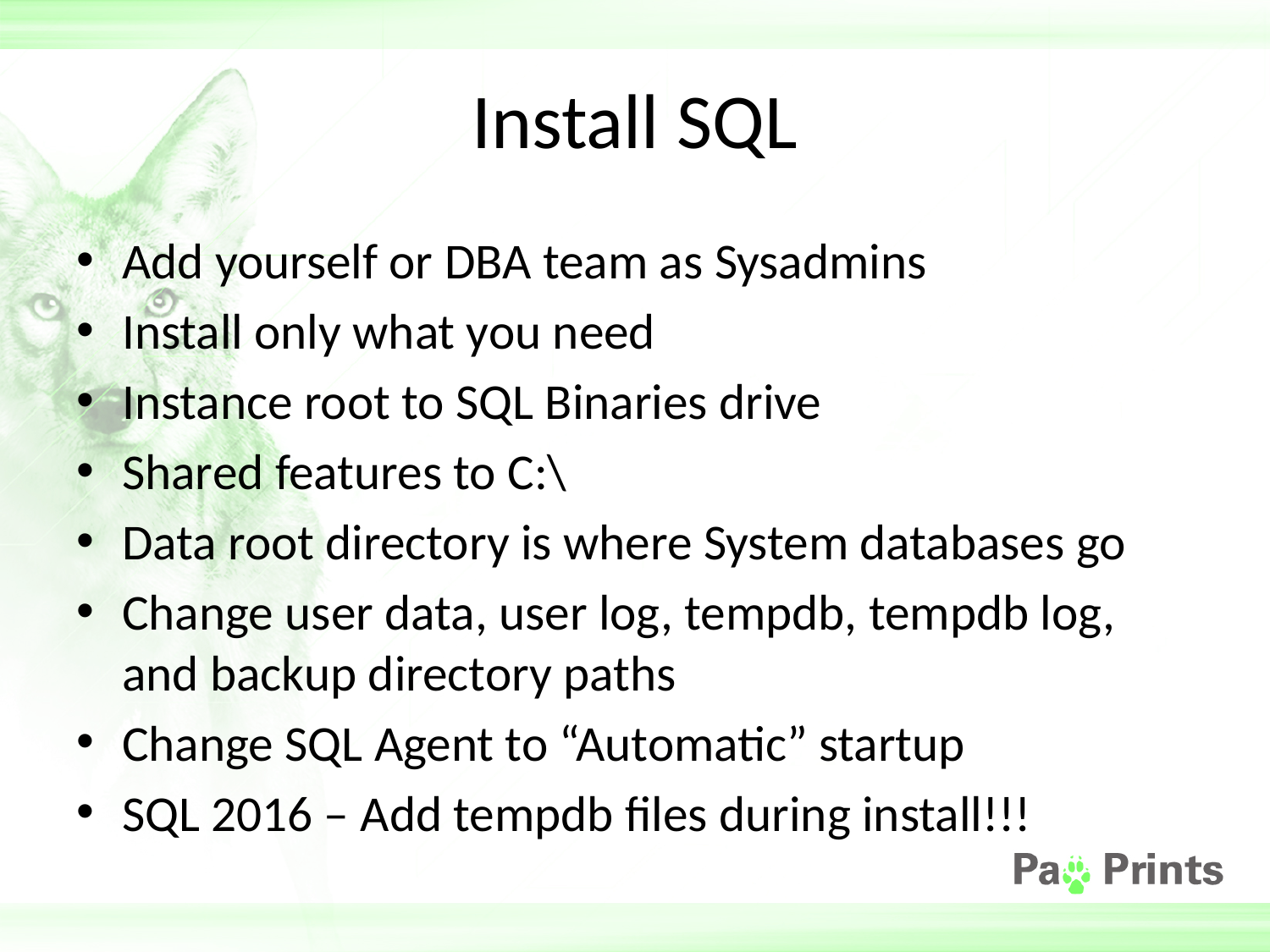

# Install SQL
Add yourself or DBA team as Sysadmins
Install only what you need
Instance root to SQL Binaries drive
Shared features to C:\
Data root directory is where System databases go
Change user data, user log, tempdb, tempdb log, and backup directory paths
Change SQL Agent to “Automatic” startup
SQL 2016 – Add tempdb files during install!!!